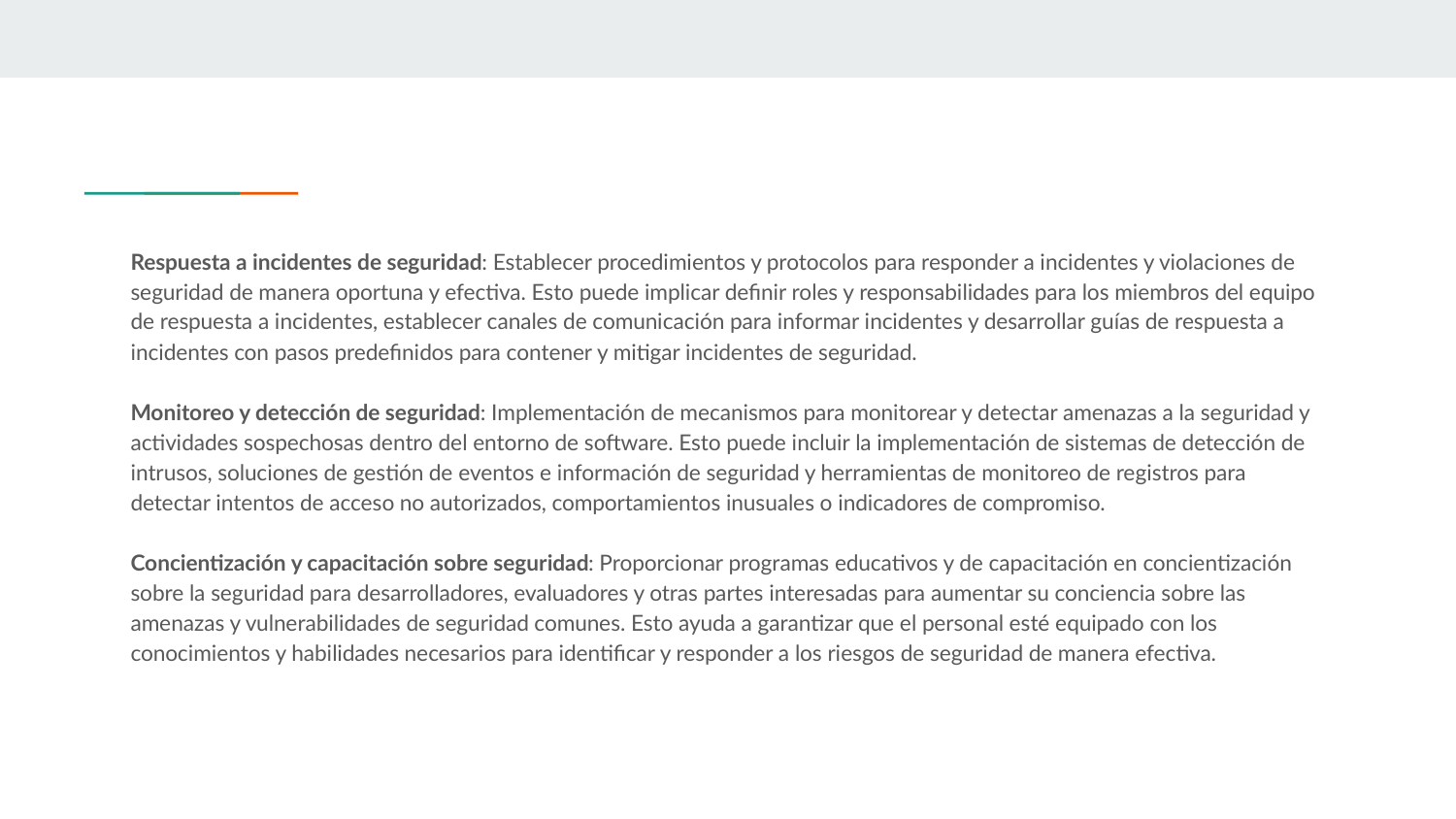

Respuesta a incidentes de seguridad: Establecer procedimientos y protocolos para responder a incidentes y violaciones de seguridad de manera oportuna y efectiva. Esto puede implicar definir roles y responsabilidades para los miembros del equipo de respuesta a incidentes, establecer canales de comunicación para informar incidentes y desarrollar guías de respuesta a incidentes con pasos predefinidos para contener y mitigar incidentes de seguridad.
Monitoreo y detección de seguridad: Implementación de mecanismos para monitorear y detectar amenazas a la seguridad y actividades sospechosas dentro del entorno de software. Esto puede incluir la implementación de sistemas de detección de intrusos, soluciones de gestión de eventos e información de seguridad y herramientas de monitoreo de registros para detectar intentos de acceso no autorizados, comportamientos inusuales o indicadores de compromiso.
Concientización y capacitación sobre seguridad: Proporcionar programas educativos y de capacitación en concientización sobre la seguridad para desarrolladores, evaluadores y otras partes interesadas para aumentar su conciencia sobre las amenazas y vulnerabilidades de seguridad comunes. Esto ayuda a garantizar que el personal esté equipado con los conocimientos y habilidades necesarios para identificar y responder a los riesgos de seguridad de manera efectiva.